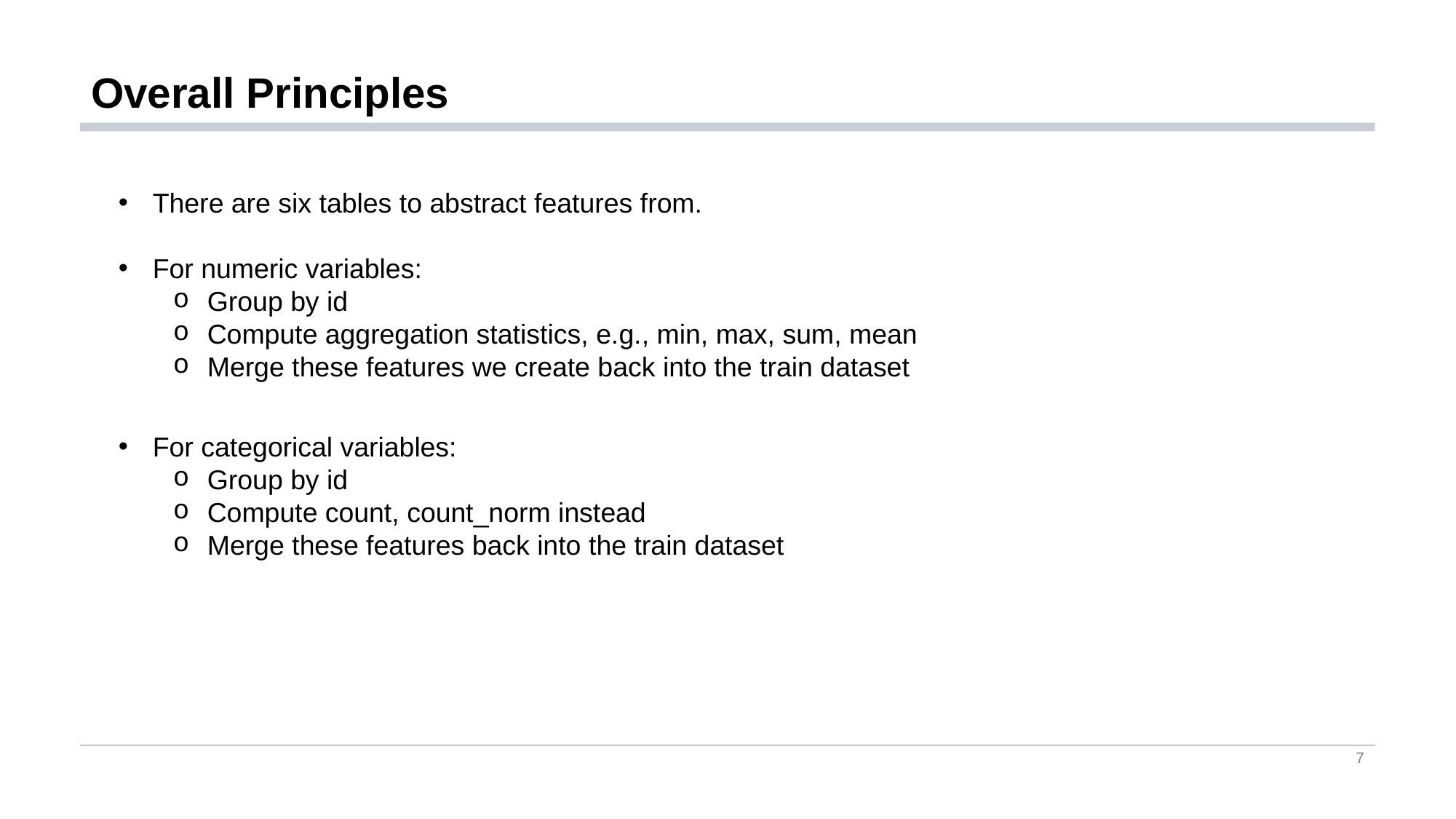

# Overall Principles
There are six tables to abstract features from.

For numeric variables:
Group by id
Compute aggregation statistics, e.g., min, max, sum, mean
Merge these features we create back into the train dataset
For categorical variables:
Group by id
Compute count, count_norm instead
Merge these features back into the train dataset
7